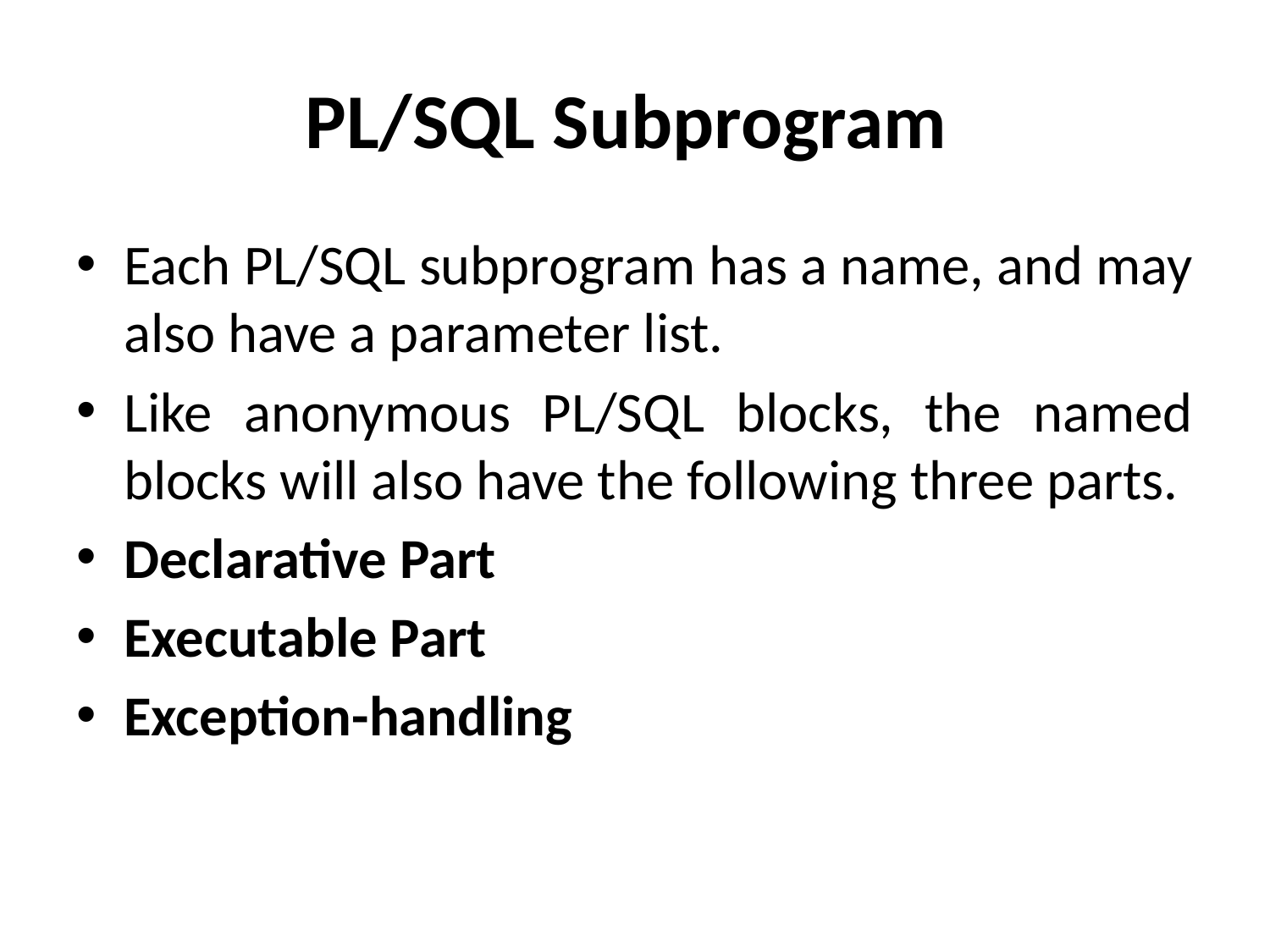

# PL/SQL Subprogram
Each PL/SQL subprogram has a name, and may also have a parameter list.
Like anonymous PL/SQL blocks, the named blocks will also have the following three parts.
Declarative Part
Executable Part
Exception-handling